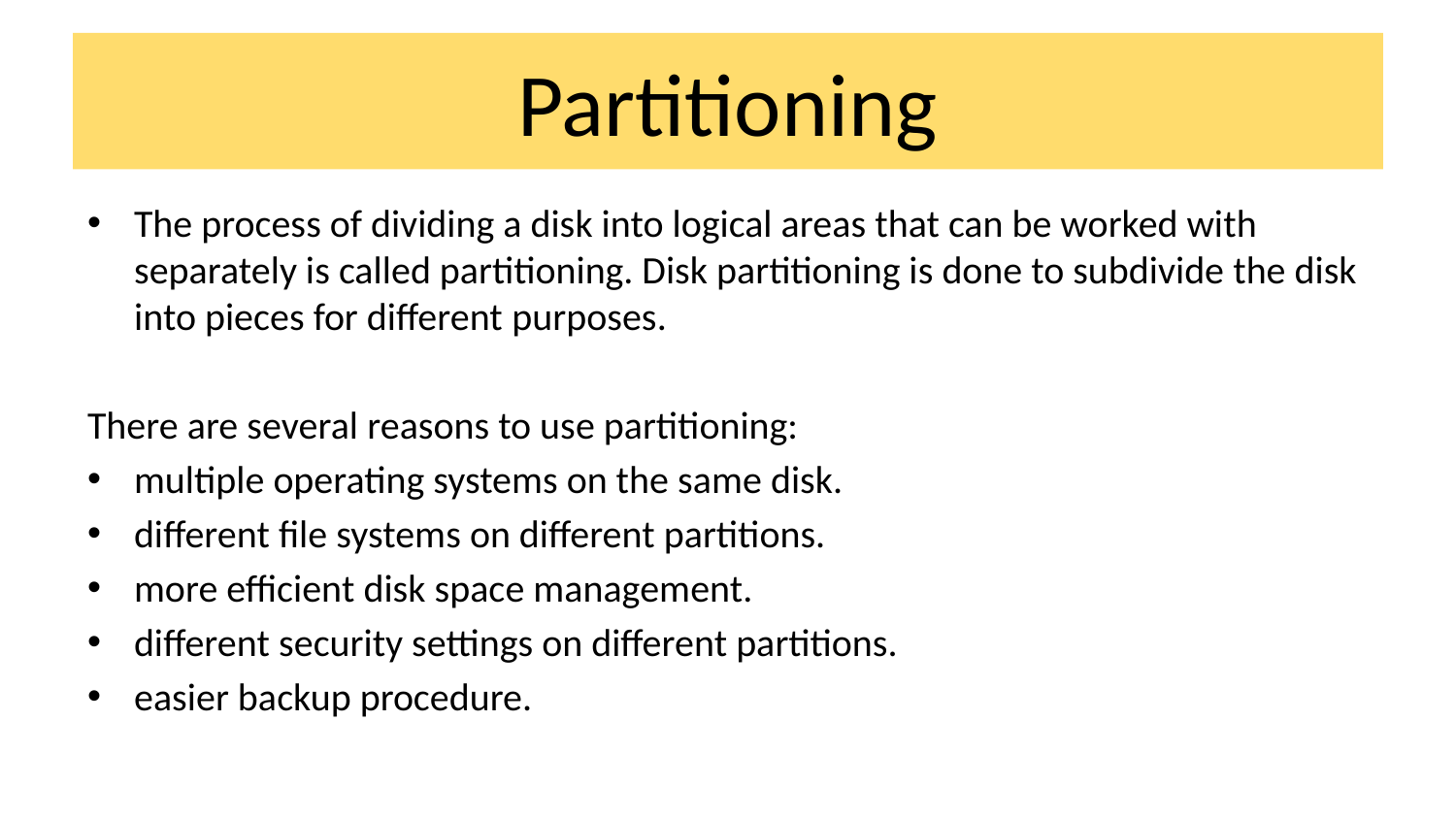

# Partitioning
The process of dividing a disk into logical areas that can be worked with separately is called partitioning. Disk partitioning is done to subdivide the disk into pieces for different purposes.

There are several reasons to use partitioning:
multiple operating systems on the same disk.
different file systems on different partitions.
more efficient disk space management.
different security settings on different partitions.
easier backup procedure.